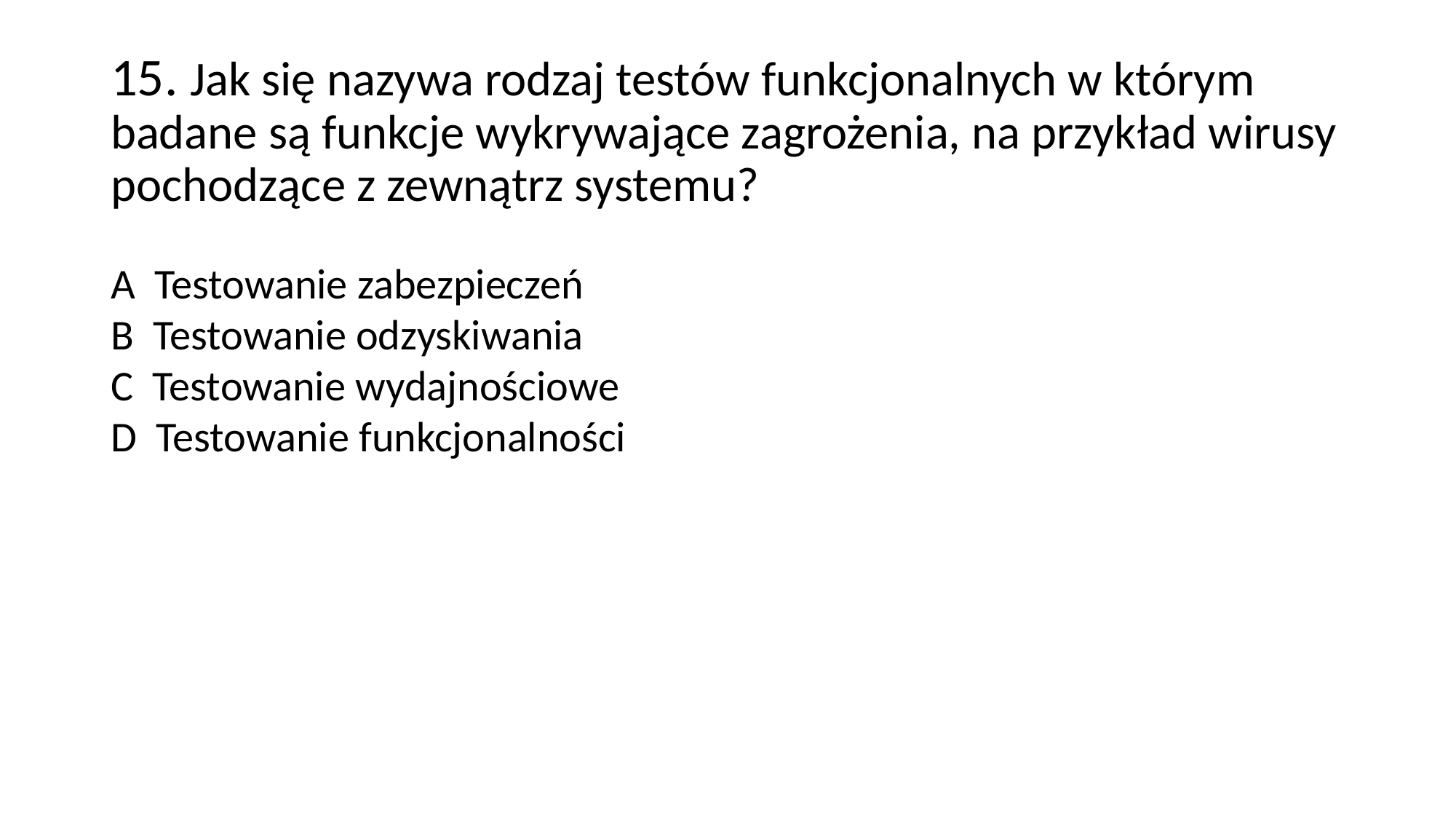

15. Jak się nazywa rodzaj testów funkcjonalnych w którym badane są funkcje wykrywające zagrożenia, na przykład wirusy pochodzące z zewnątrz systemu?

A  Testowanie zabezpieczeń
B  Testowanie odzyskiwania
C  Testowanie wydajnościowe
D  Testowanie funkcjonalności